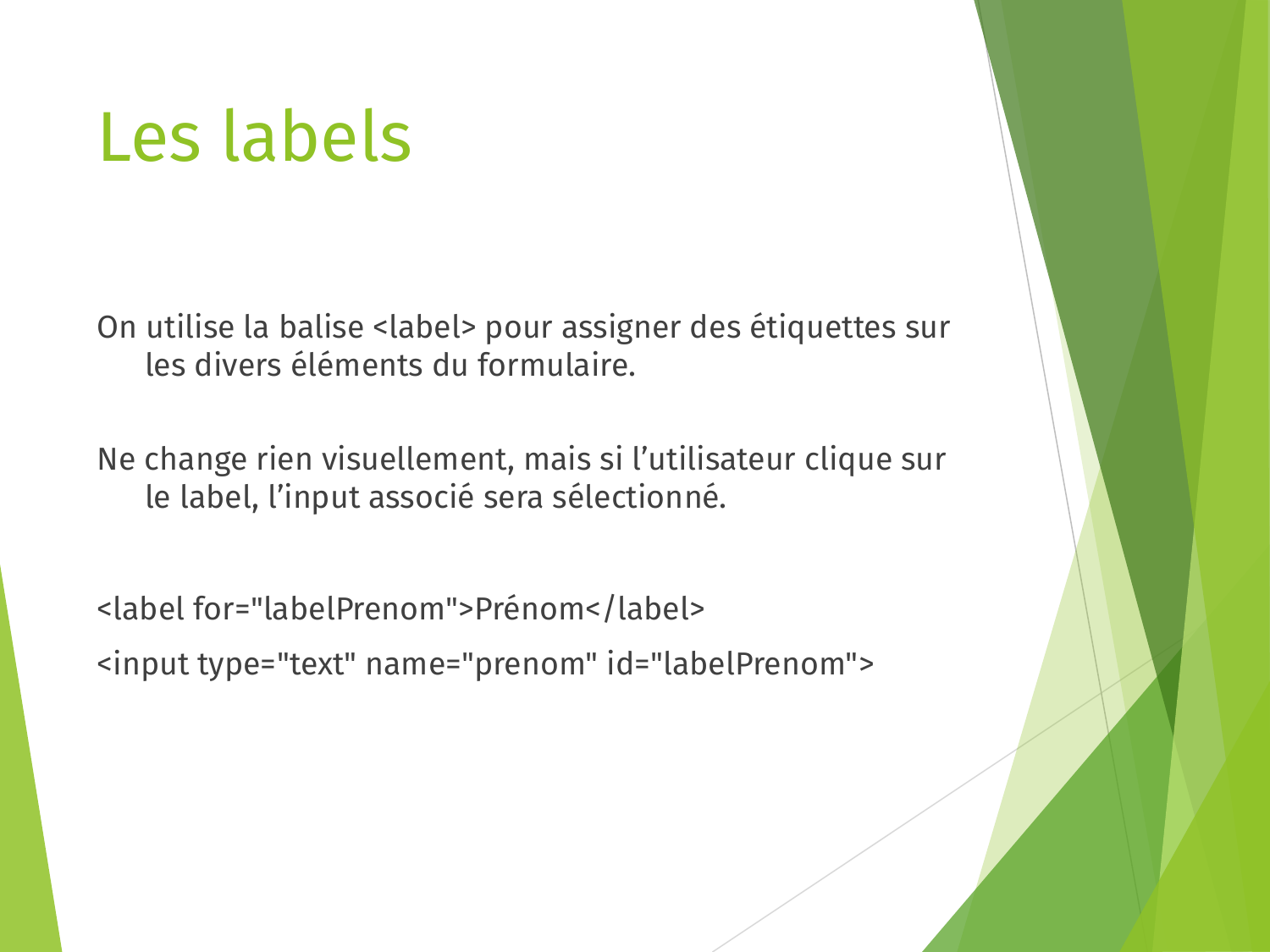

# Les labels
On utilise la balise <label> pour assigner des étiquettes sur les divers éléments du formulaire.
Ne change rien visuellement, mais si l’utilisateur clique sur le label, l’input associé sera sélectionné.

<label for="labelPrenom">Prénom</label>
<input type="text" name="prenom" id="labelPrenom">